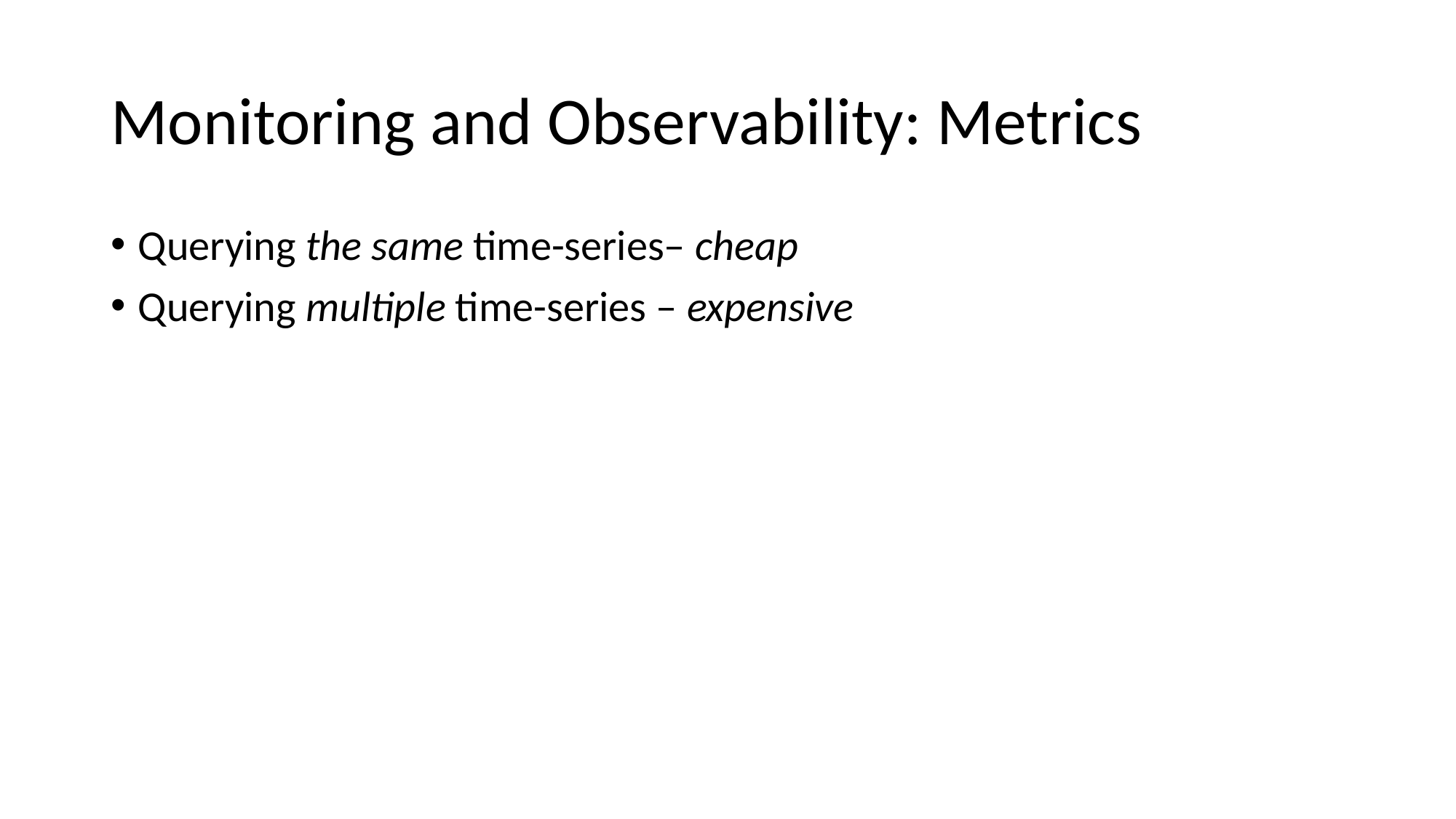

# Monitoring and Observability: Metrics
Querying the same time-series– cheap
Querying multiple time-series – expensive